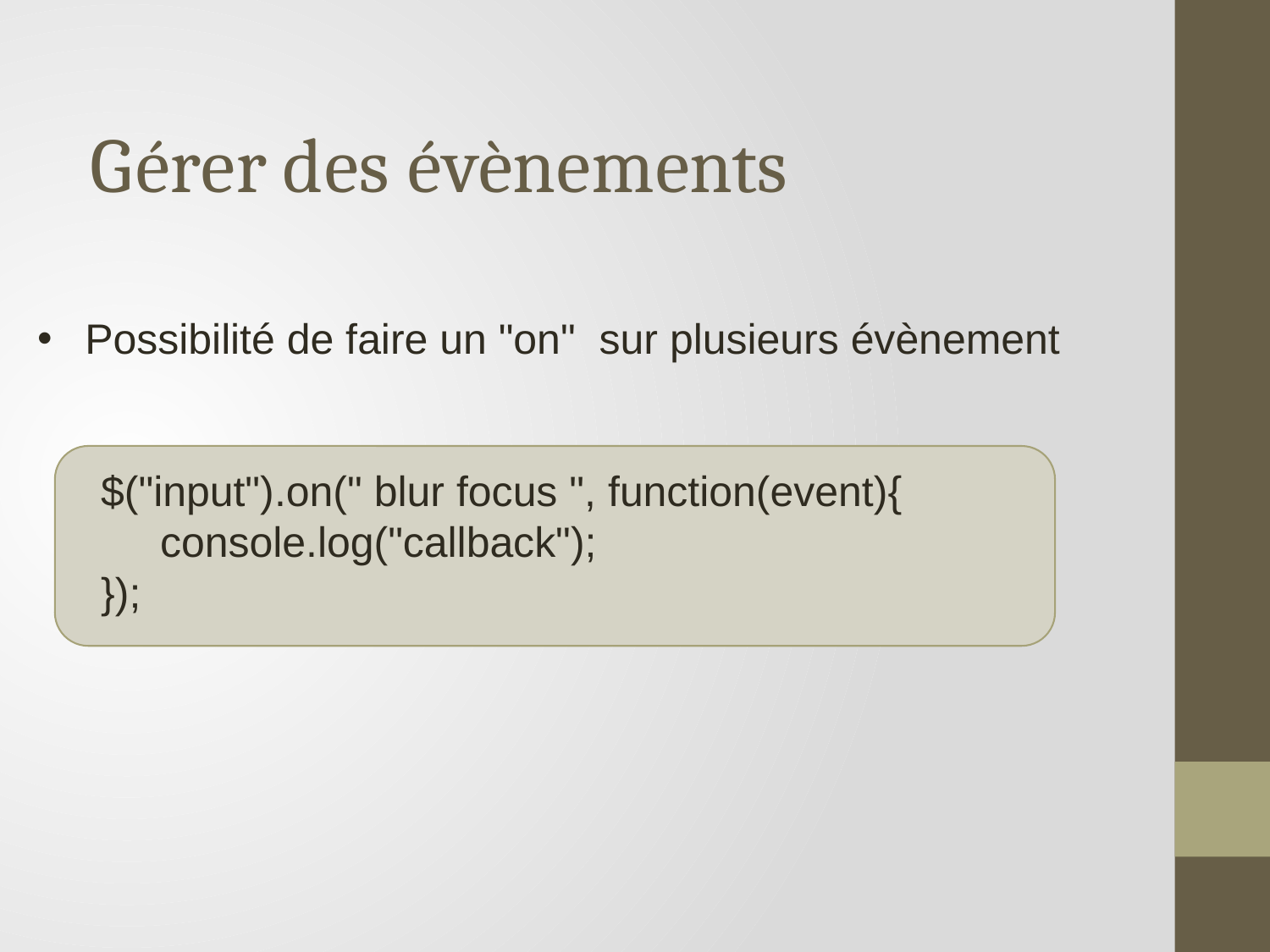

# Gérer des évènements
Possibilité de faire un "on"  sur plusieurs évènement

$("input").on(" blur focus ", function(event){
     console.log("callback");
});